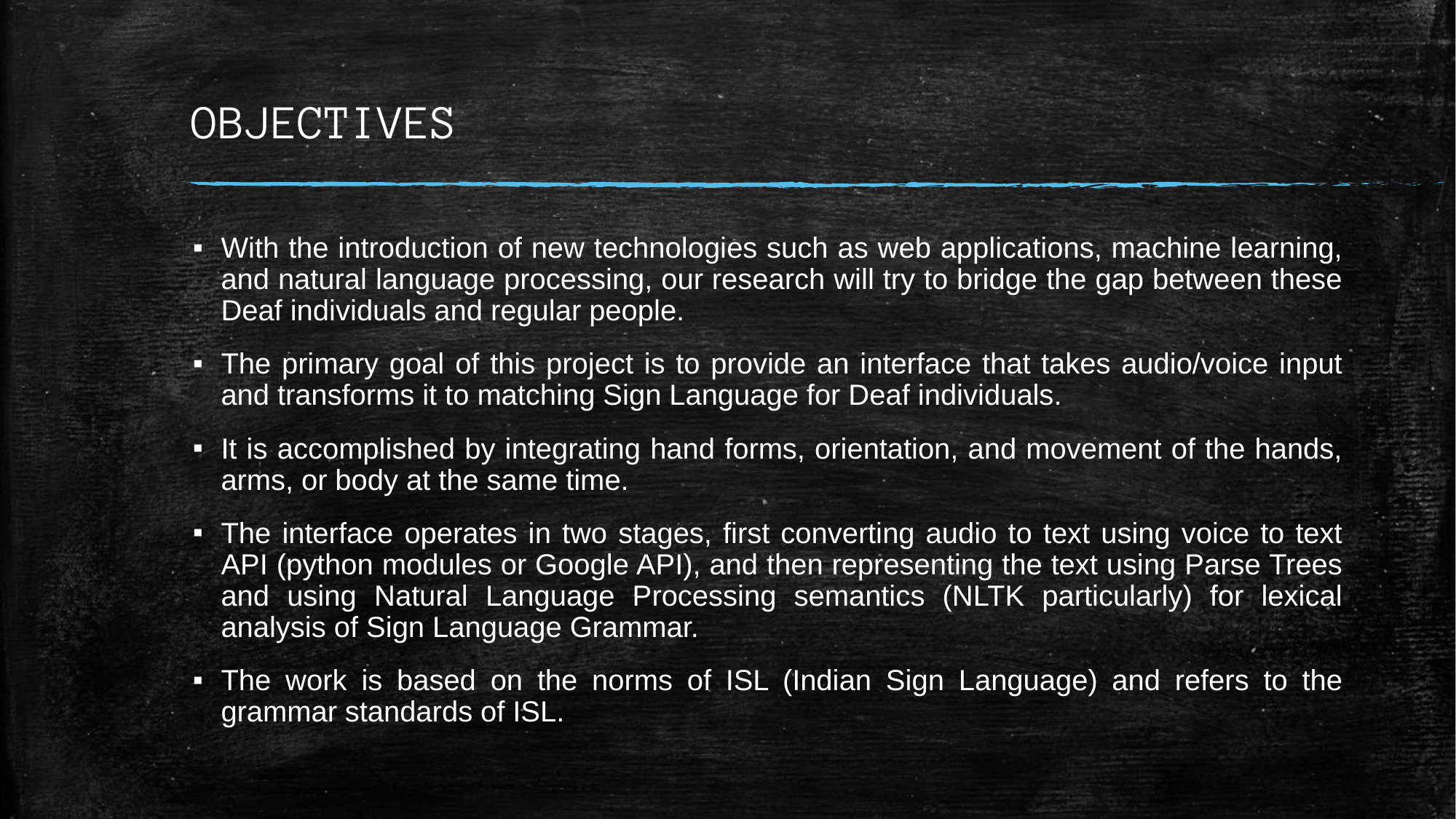

# OBJECTIVES
With the introduction of new technologies such as web applications, machine learning, and natural language processing, our research will try to bridge the gap between these Deaf individuals and regular people.
The primary goal of this project is to provide an interface that takes audio/voice input and transforms it to matching Sign Language for Deaf individuals.
It is accomplished by integrating hand forms, orientation, and movement of the hands, arms, or body at the same time.
The interface operates in two stages, first converting audio to text using voice to text API (python modules or Google API), and then representing the text using Parse Trees and using Natural Language Processing semantics (NLTK particularly) for lexical analysis of Sign Language Grammar.
The work is based on the norms of ISL (Indian Sign Language) and refers to the grammar standards of ISL.